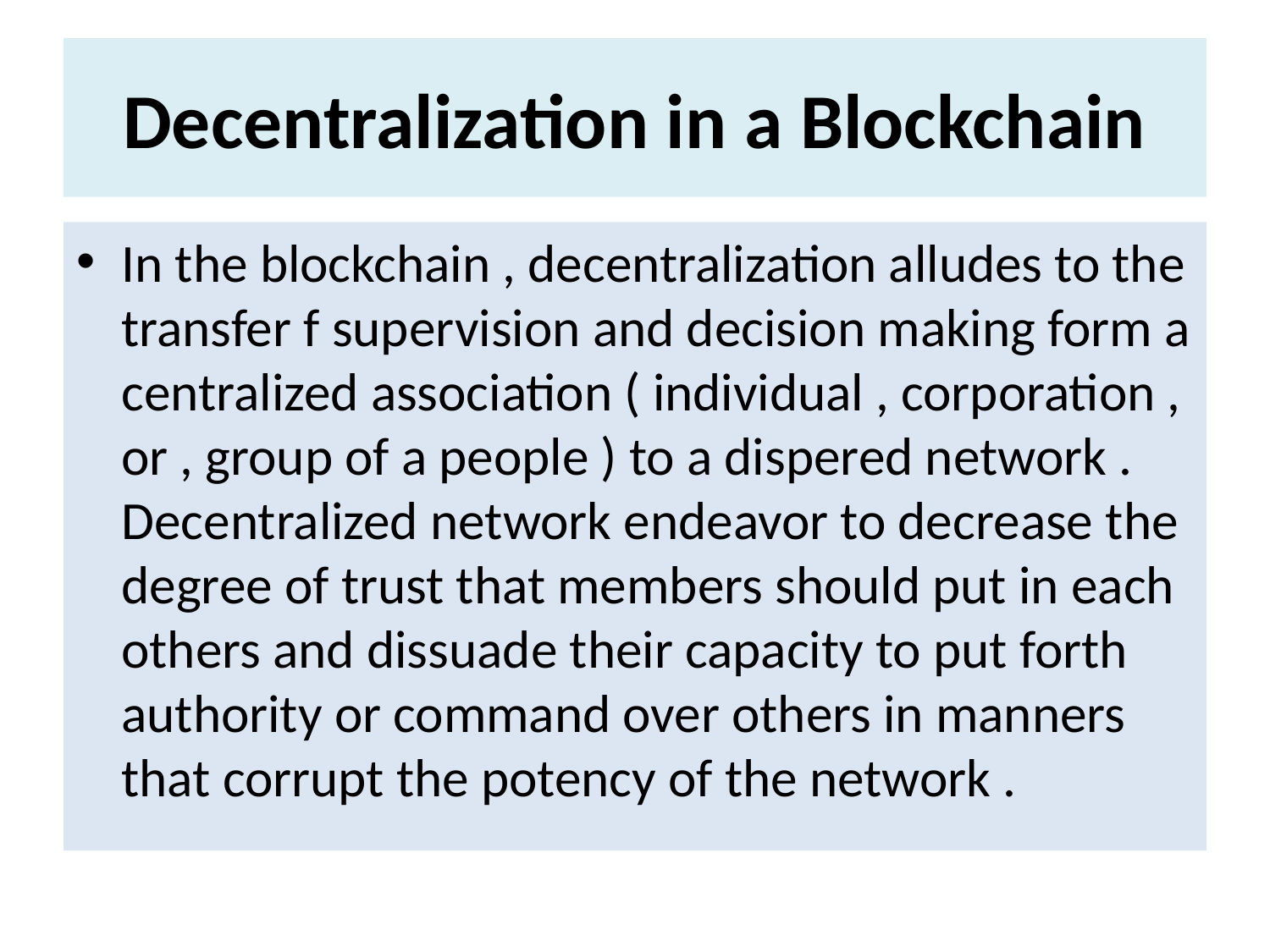

# Decentralization in a Blockchain
In the blockchain , decentralization alludes to the transfer f supervision and decision making form a centralized association ( individual , corporation , or , group of a people ) to a dispered network . Decentralized network endeavor to decrease the degree of trust that members should put in each others and dissuade their capacity to put forth authority or command over others in manners that corrupt the potency of the network .